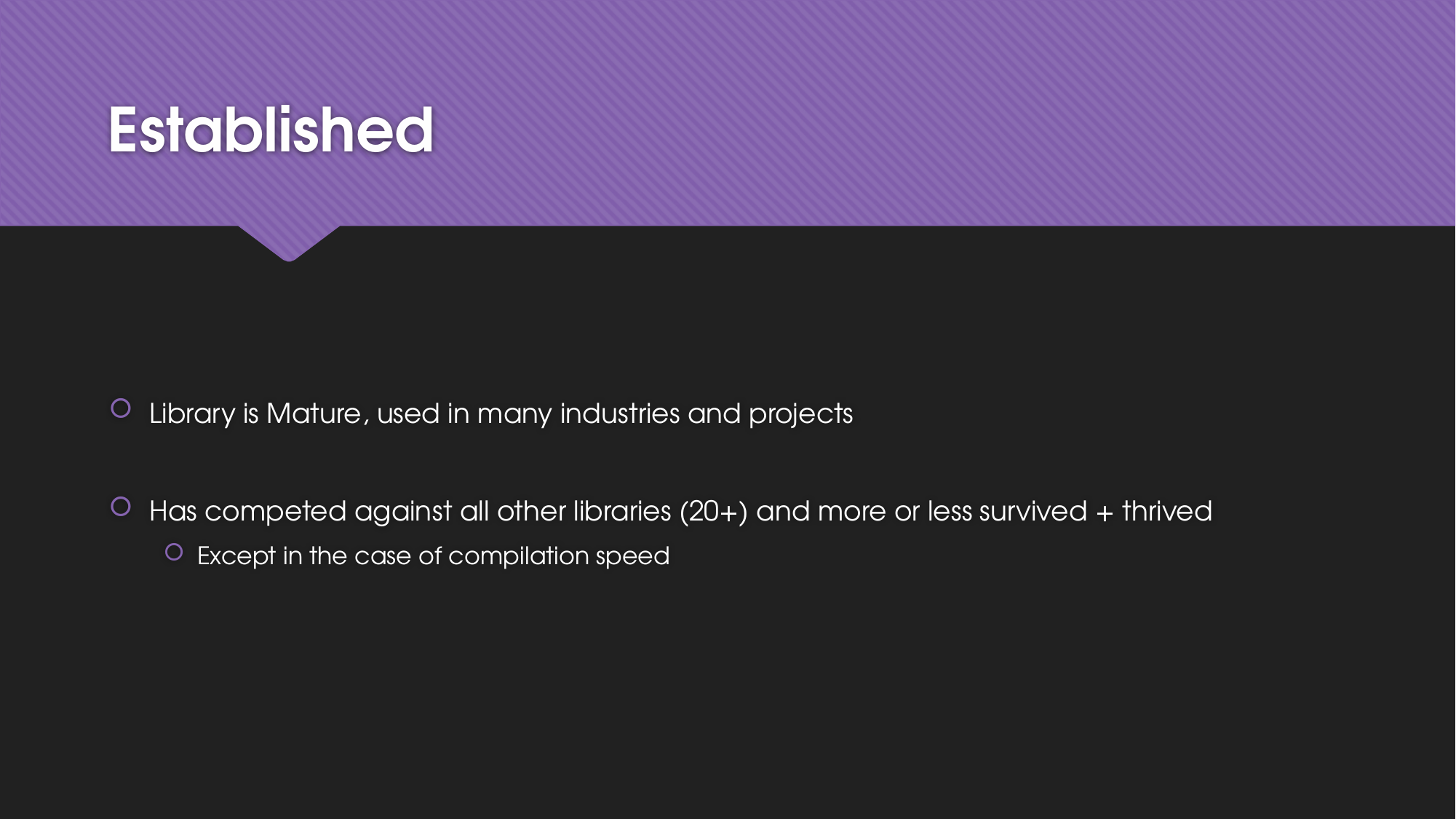

# Established
Library is Mature, used in many industries and projects

Has competed against all other libraries (20+) and more or less survived + thrived
Except in the case of compilation speed